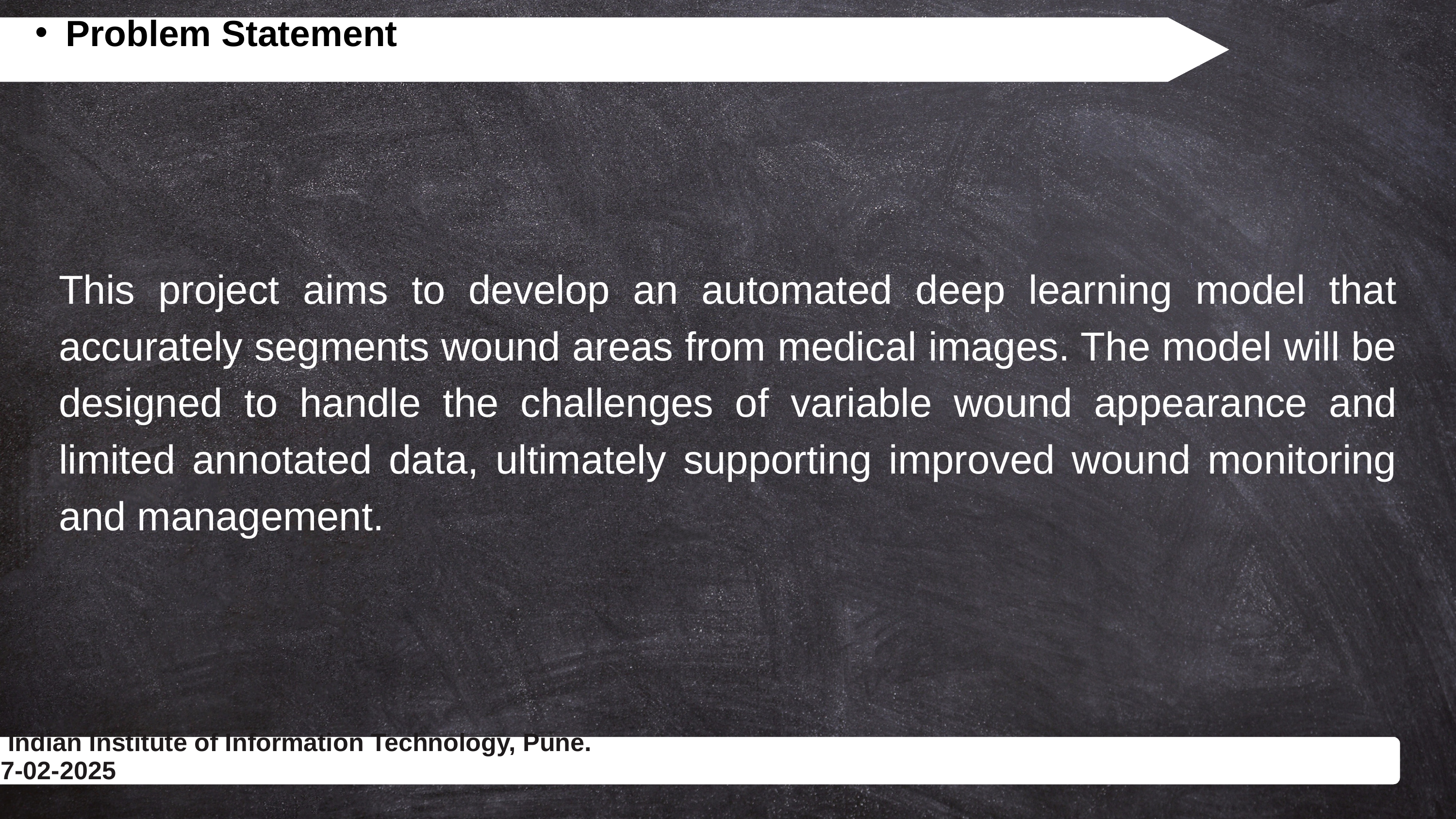

Problem Statement
This project aims to develop an automated deep learning model that accurately segments wound areas from medical images. The model will be designed to handle the challenges of variable wound appearance and limited annotated data, ultimately supporting improved wound monitoring and management.

   Indian Institute of Information Technology, Pune.                                                                                                                   27-02-2025